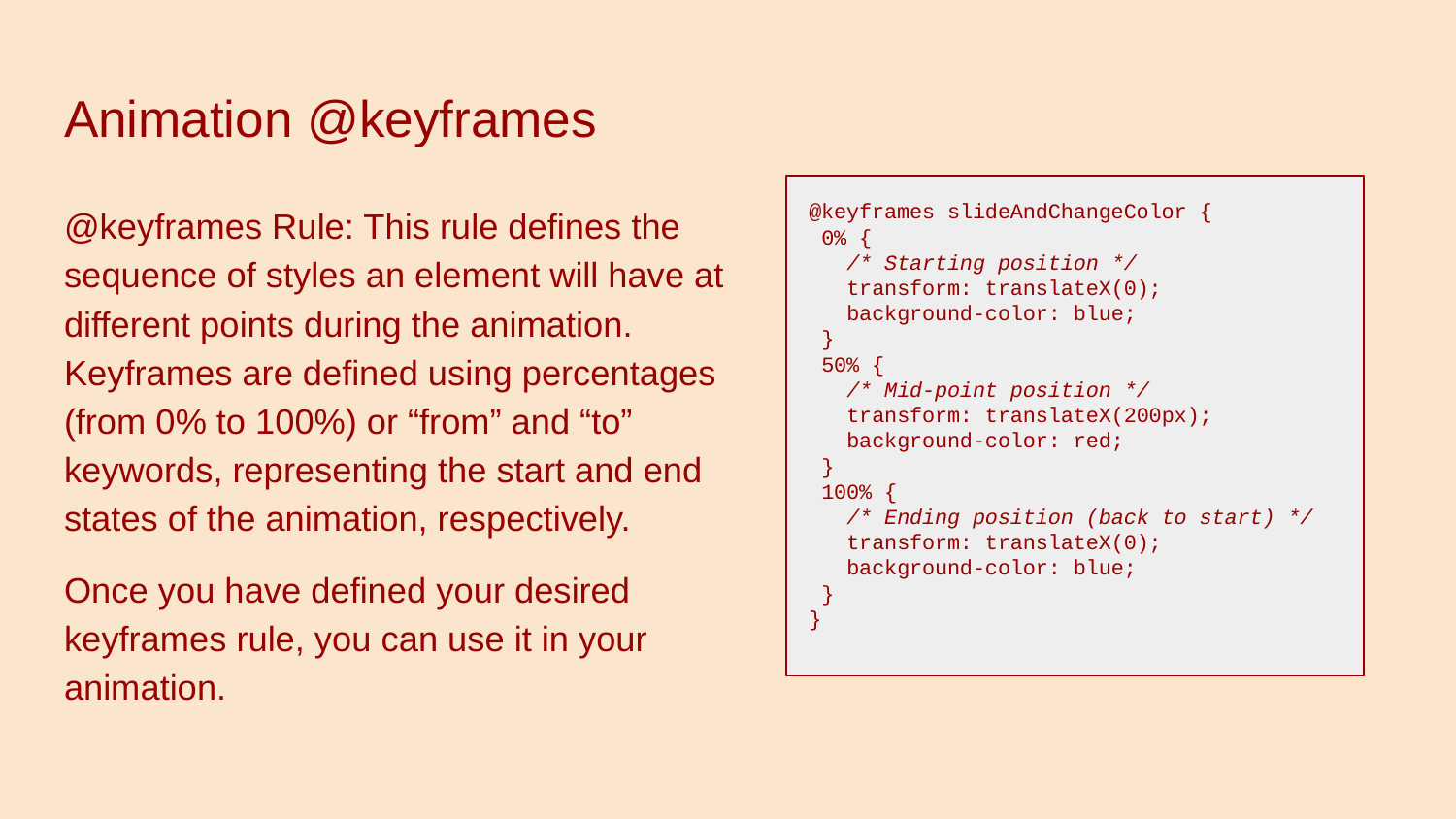

# Animation @keyframes

@keyframes Rule: This rule defines the sequence of styles an element will have at different points during the animation. Keyframes are defined using percentages (from 0% to 100%) or “from” and “to” keywords, representing the start and end states of the animation, respectively.
Once you have defined your desired keyframes rule, you can use it in your animation.
@keyframes slideAndChangeColor {
 0% {
   /* Starting position */
   transform: translateX(0);
   background-color: blue;
 }
 50% {
   /* Mid-point position */
   transform: translateX(200px);
   background-color: red;
 }
 100% {
   /* Ending position (back to start) */
   transform: translateX(0);
   background-color: blue;
 }
}